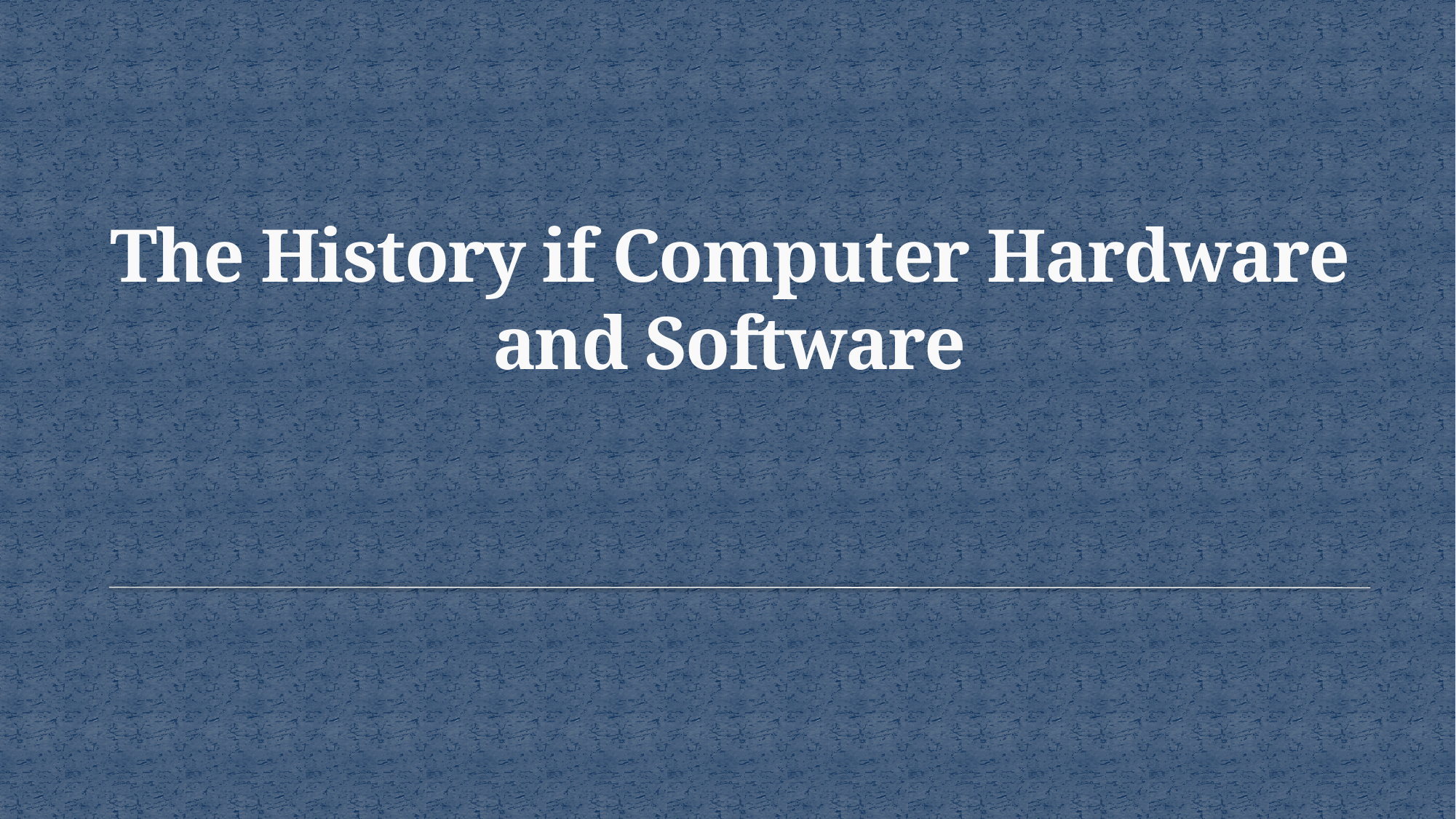

# The History if Computer Hardware and Software